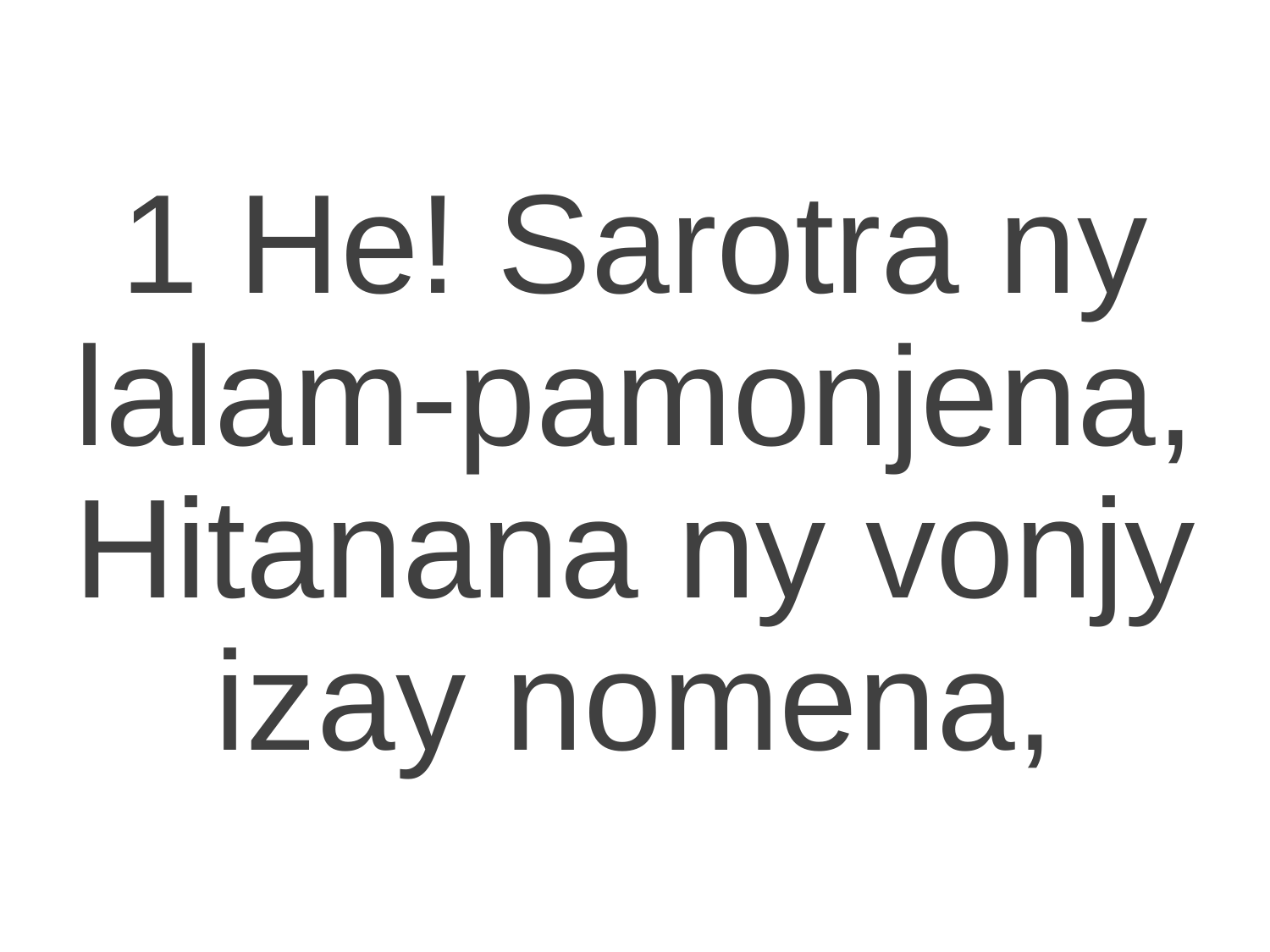

1 He! Sarotra ny lalam-pamonjena,
Hitanana ny vonjy izay nomena,